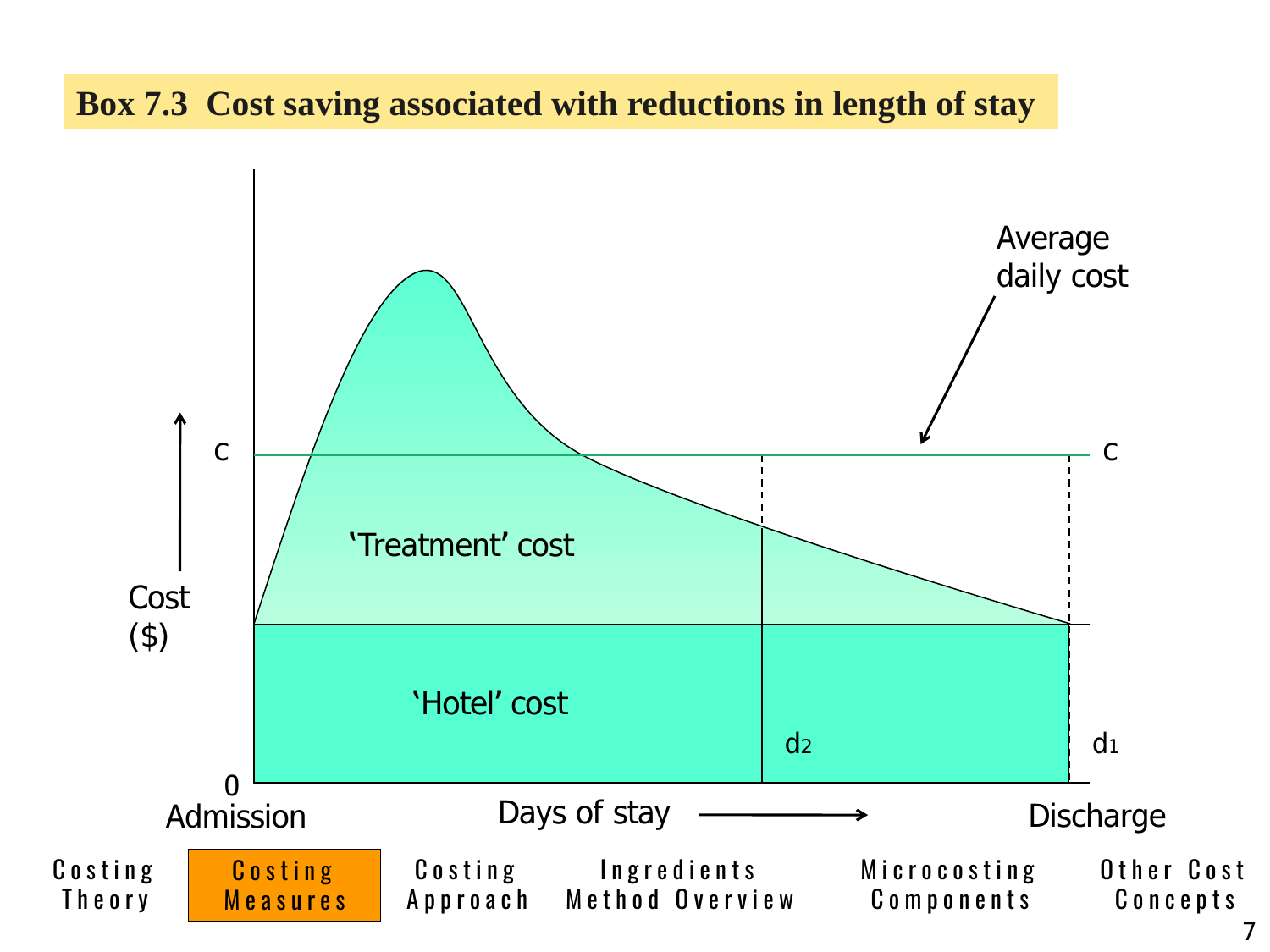

Box 7.3  Cost saving associated with reductions in length of stay
Average daily cost

c
c
‘Treatment’ cost
Cost ($)

‘Hotel’ cost
d2
d1
0
Days of stay
Discharge
Admission
Costing Theory
Ingredients Method Overview
Microcosting Components
Other Cost Concepts
Costing Approach
Costing Measures

7